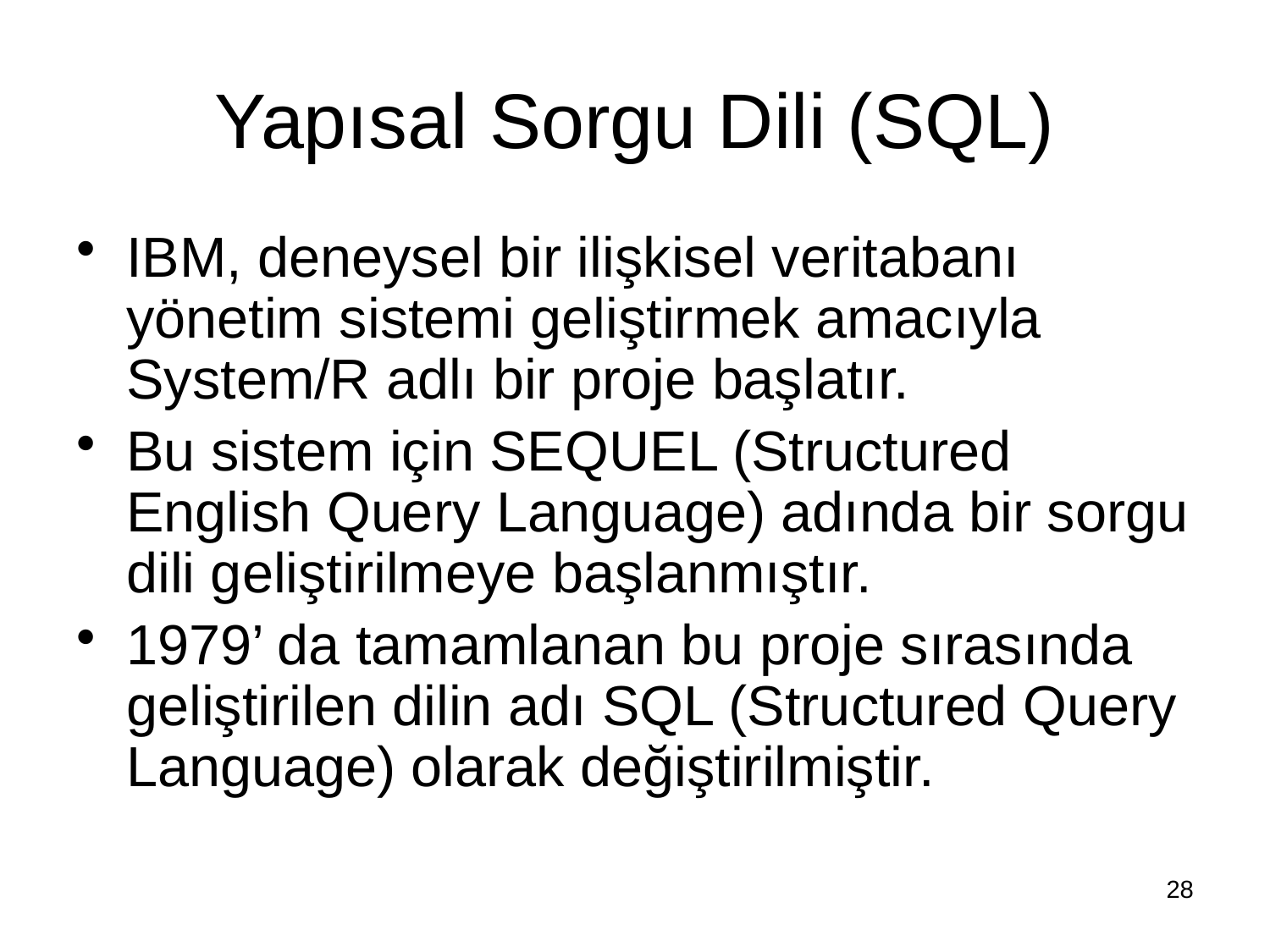

# Yapısal Sorgu Dili (SQL)
IBM, deneysel bir ilişkisel veritabanı yönetim sistemi geliştirmek amacıyla System/R adlı bir proje başlatır.
Bu sistem için SEQUEL (Structured English Query Language) adında bir sorgu dili geliştirilmeye başlanmıştır.
1979’ da tamamlanan bu proje sırasında geliştirilen dilin adı SQL (Structured Query Language) olarak değiştirilmiştir.
28